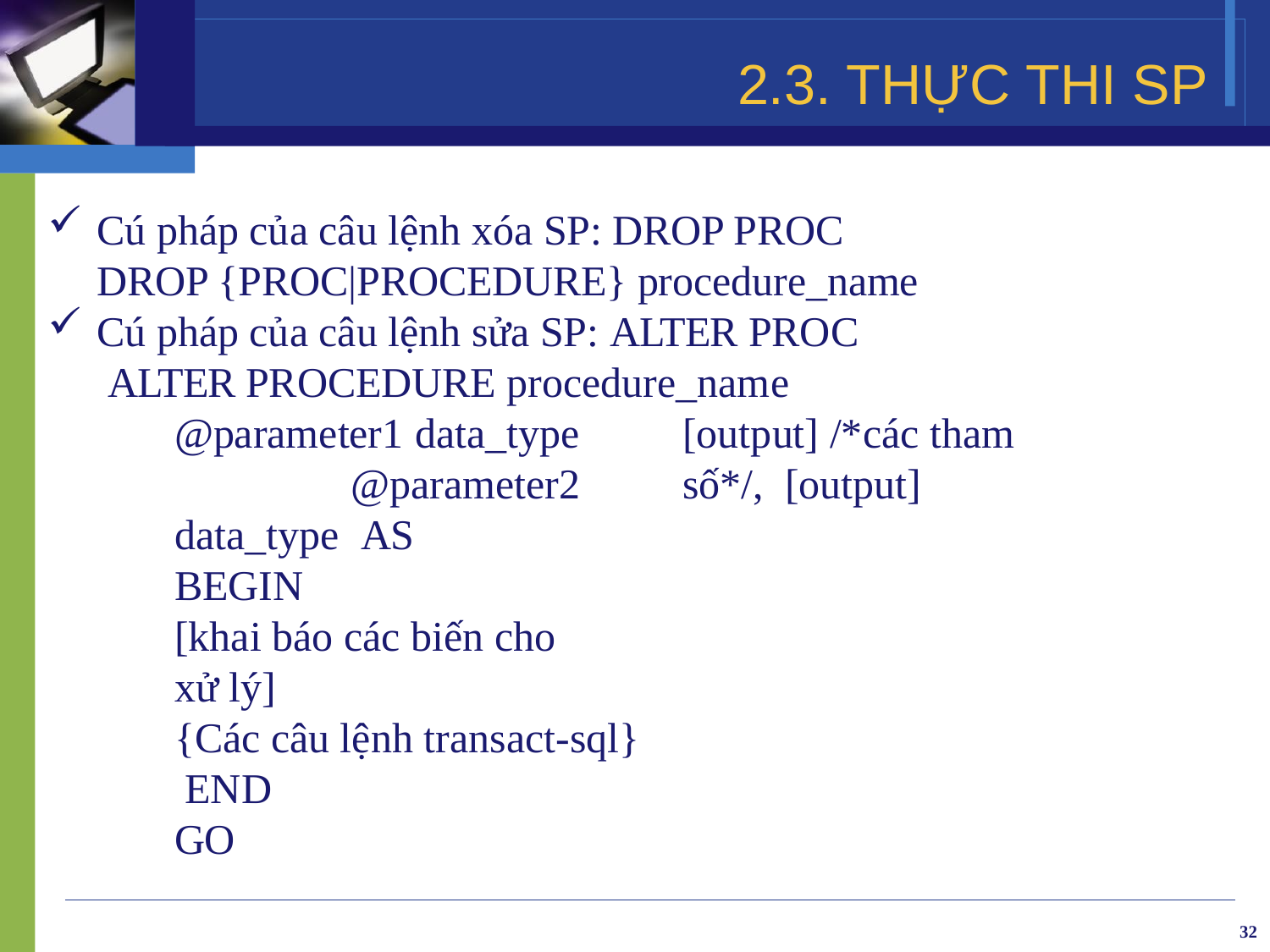

# 2.3. THỰC THI SP
Cú pháp của câu lệnh xóa SP: DROP PROC  DROP {PROC|PROCEDURE} procedure_name
Cú pháp của câu lệnh sửa SP: ALTER PROC  ALTER PROCEDURE procedure_name
@parameter1 data_type  @parameter2 data_type  AS
BEGIN
[khai báo các biến cho xử lý]
{Các câu lệnh transact-sql}  END
GO
[output] /*các tham số*/,  [output]
32